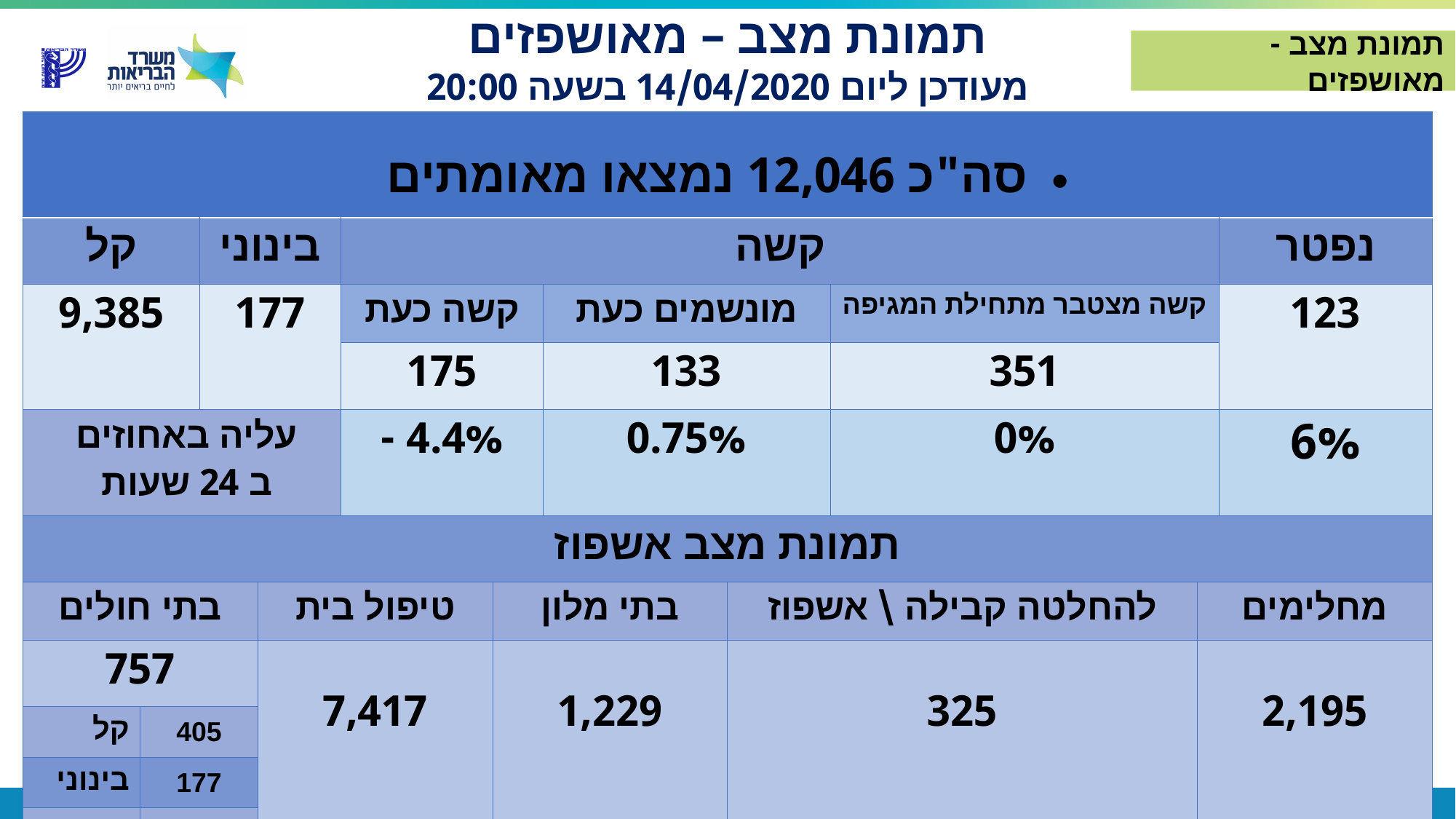

תמונת מצב – מאושפזים
מעודכן ליום 14/04/2020 בשעה 20:00
תמונת מצב - מאושפזים
| סה"כ 12,046 נמצאו מאומתים |  |  |  |  |  |  |  |  |  |  |
| --- | --- | --- | --- | --- | --- | --- | --- | --- | --- | --- |
| קל |  | בינוני |  | קשה |  |  |  |  |  | נפטר |
| 9,385 |  | 177 |  | קשה כעת |  | מונשמים כעת |  | קשה מצטבר מתחילת המגיפה |  | 123 |
|  |  |  |  | 175 |  | 133 |  | 351 |  |  |
| עליה באחוזים ב 24 שעות |  |  |  | 4.4% - |  | 0.75% |  | 0% |  | 6% |
| תמונת מצב אשפוז |  |  |  |  |  |  |  |  |  |  |
| בתי חולים |  |  | טיפול בית |  | בתי מלון |  | להחלטה קבילה \ אשפוז |  | מחלימים |  |
| 757 |  |  | 7,417 |  | 1,229 |  | 325 |  | 2,195 |  |
| קל | 405 |  |  |  |  |  |  |  |  |  |
| בינוני | 177 |  |  |  |  |  |  |  |  |  |
| קשה | 175 |  |  |  |  |  |  |  |  |  |